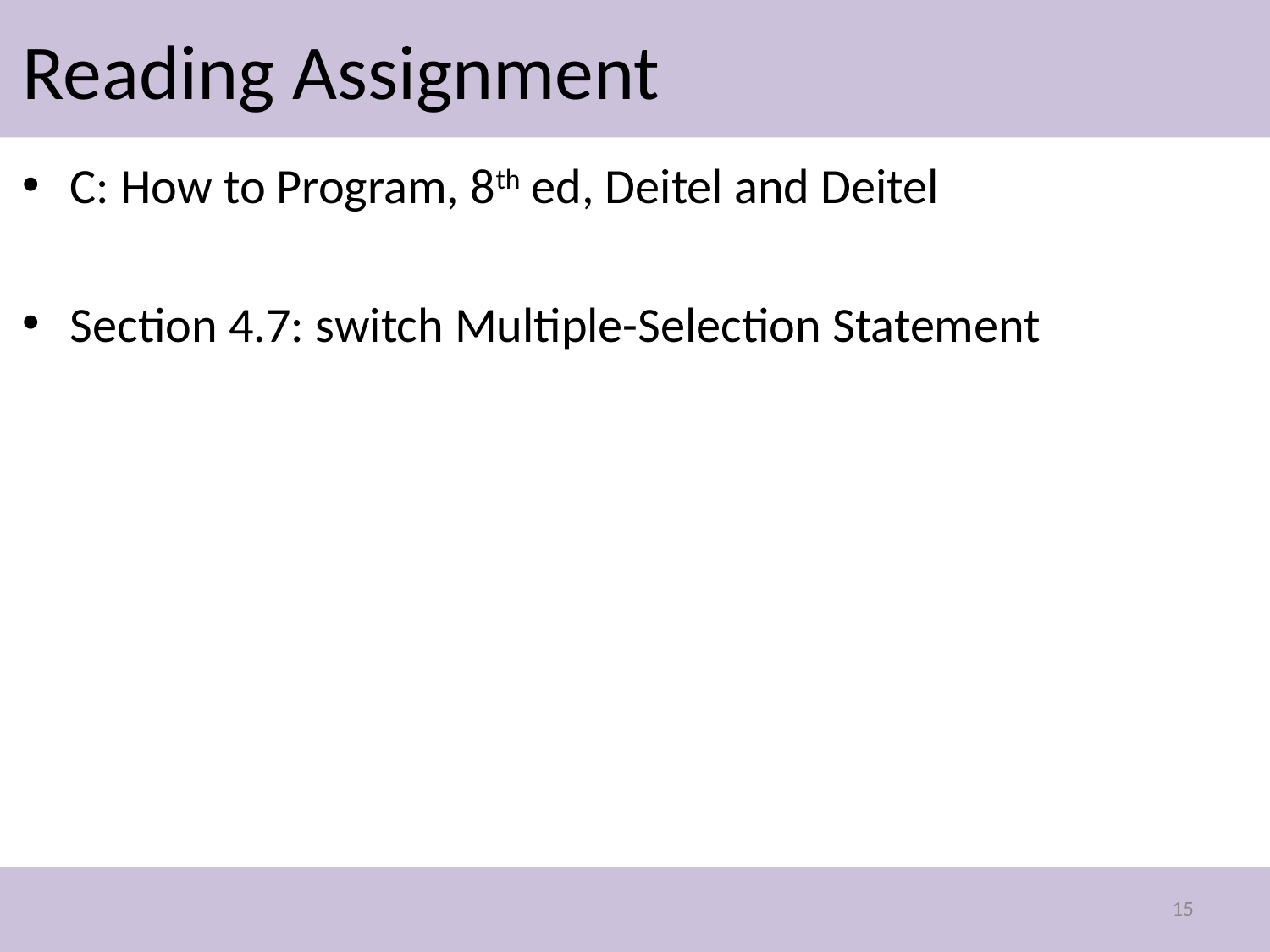

# Reading Assignment
C: How to Program, 8th ed, Deitel and Deitel

Section 4.7: switch Multiple-Selection Statement

15